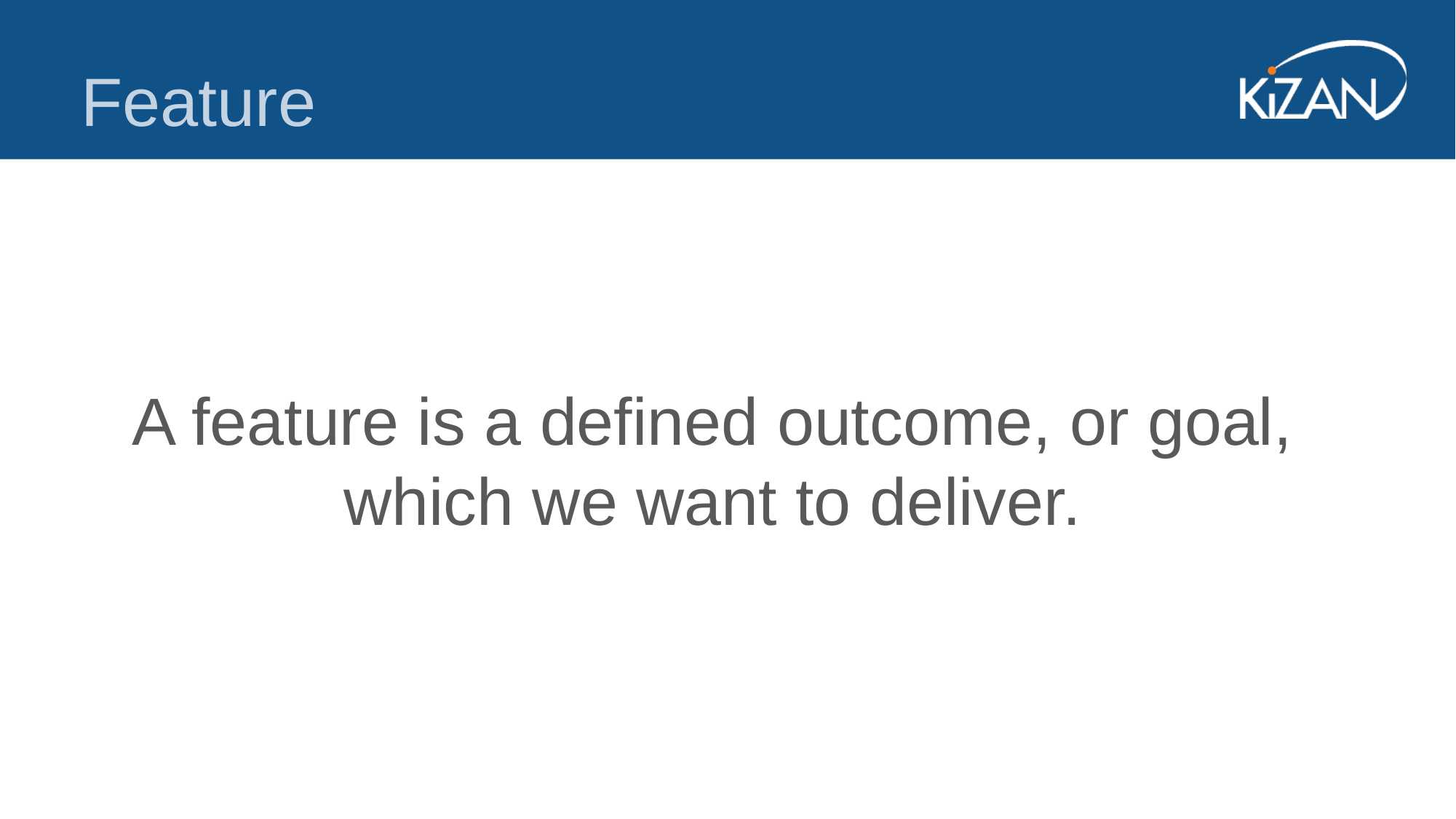

Feature
A feature is a defined outcome, or goal, which we want to deliver.